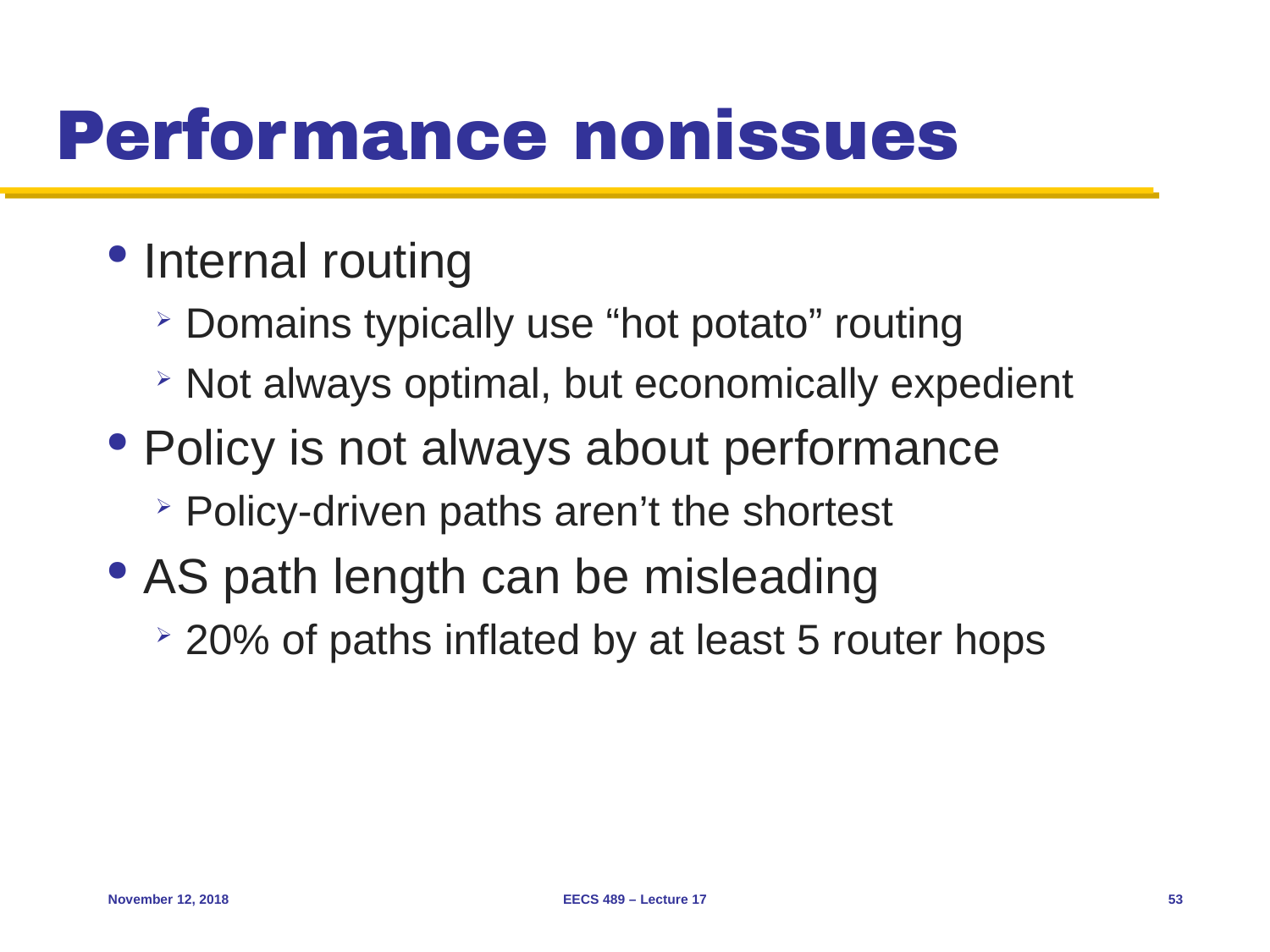

# Performance nonissues
Internal routing
Domains typically use “hot potato” routing
Not always optimal, but economically expedient
Policy is not always about performance
Policy-driven paths aren’t the shortest
AS path length can be misleading
20% of paths inflated by at least 5 router hops
November 12, 2018
EECS 489 – Lecture 17
53